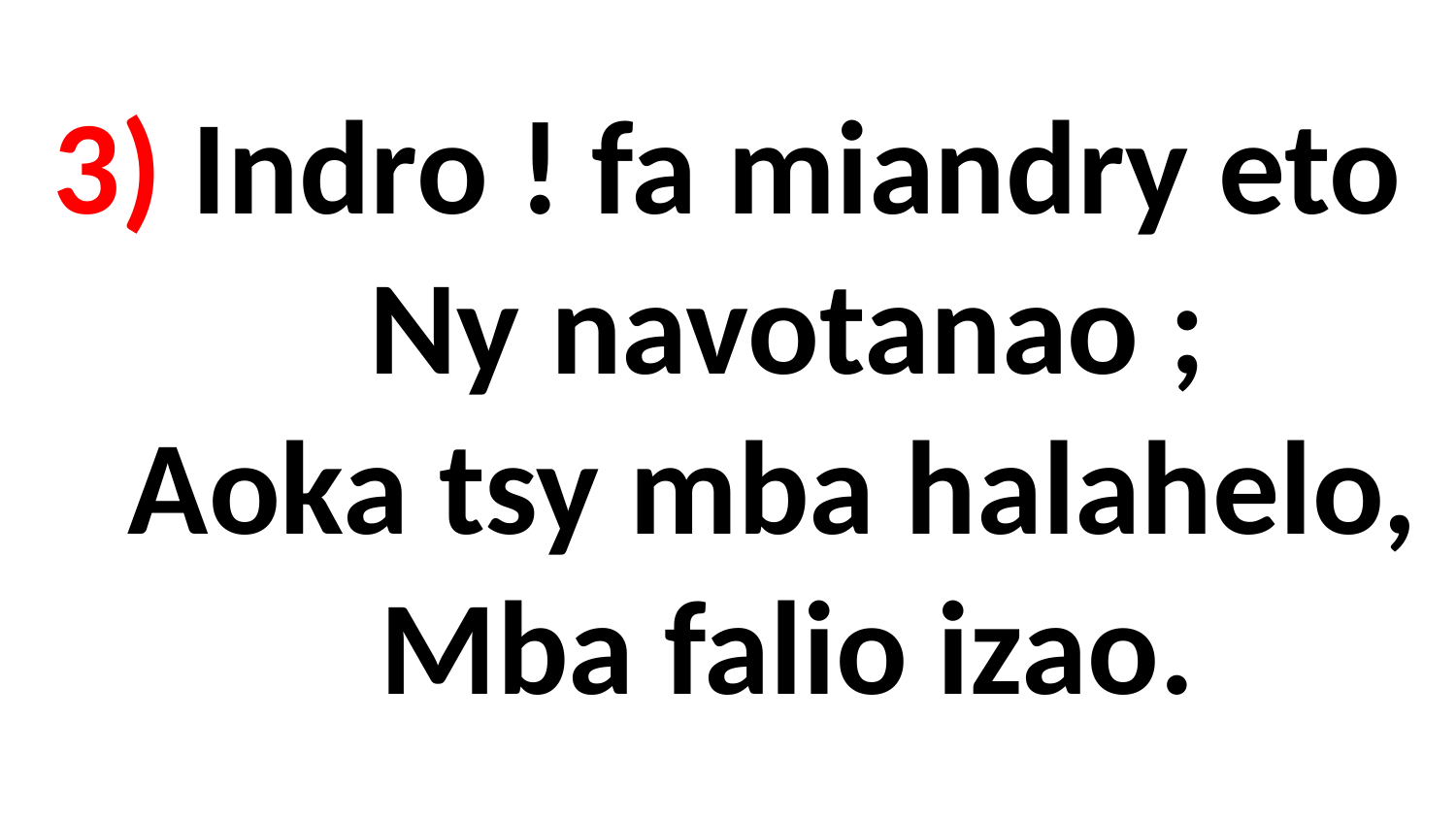

# 3) Indro ! fa miandry eto Ny navotanao ; Aoka tsy mba halahelo, Mba falio izao.